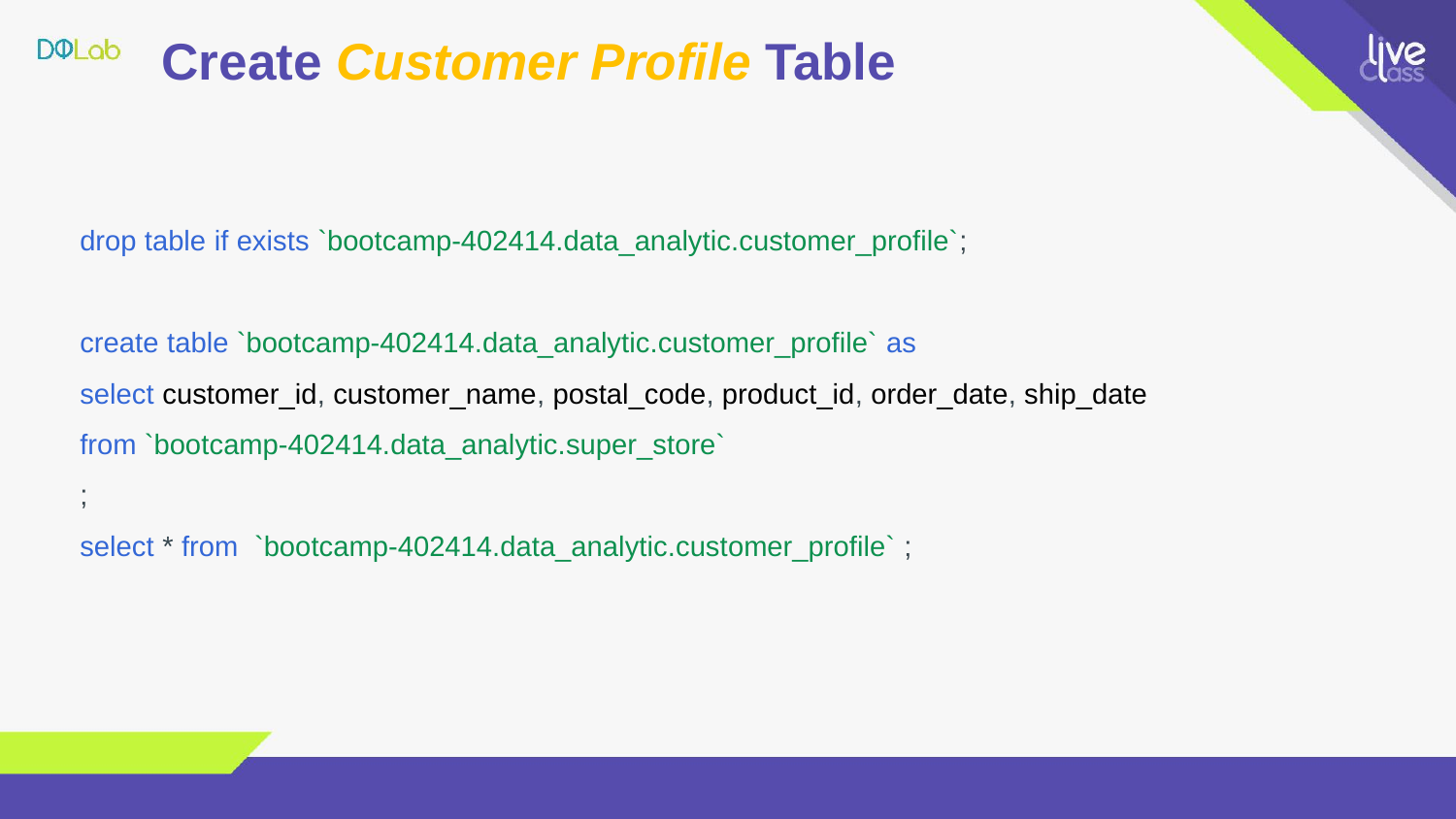

# Create Customer Profile Table
drop table if exists `bootcamp-402414.data_analytic.customer_profile`;

create table `bootcamp-402414.data_analytic.customer_profile` as
select customer_id, customer_name, postal_code, product_id, order_date, ship_date
from `bootcamp-402414.data_analytic.super_store`
;
select * from  `bootcamp-402414.data_analytic.customer_profile` ;